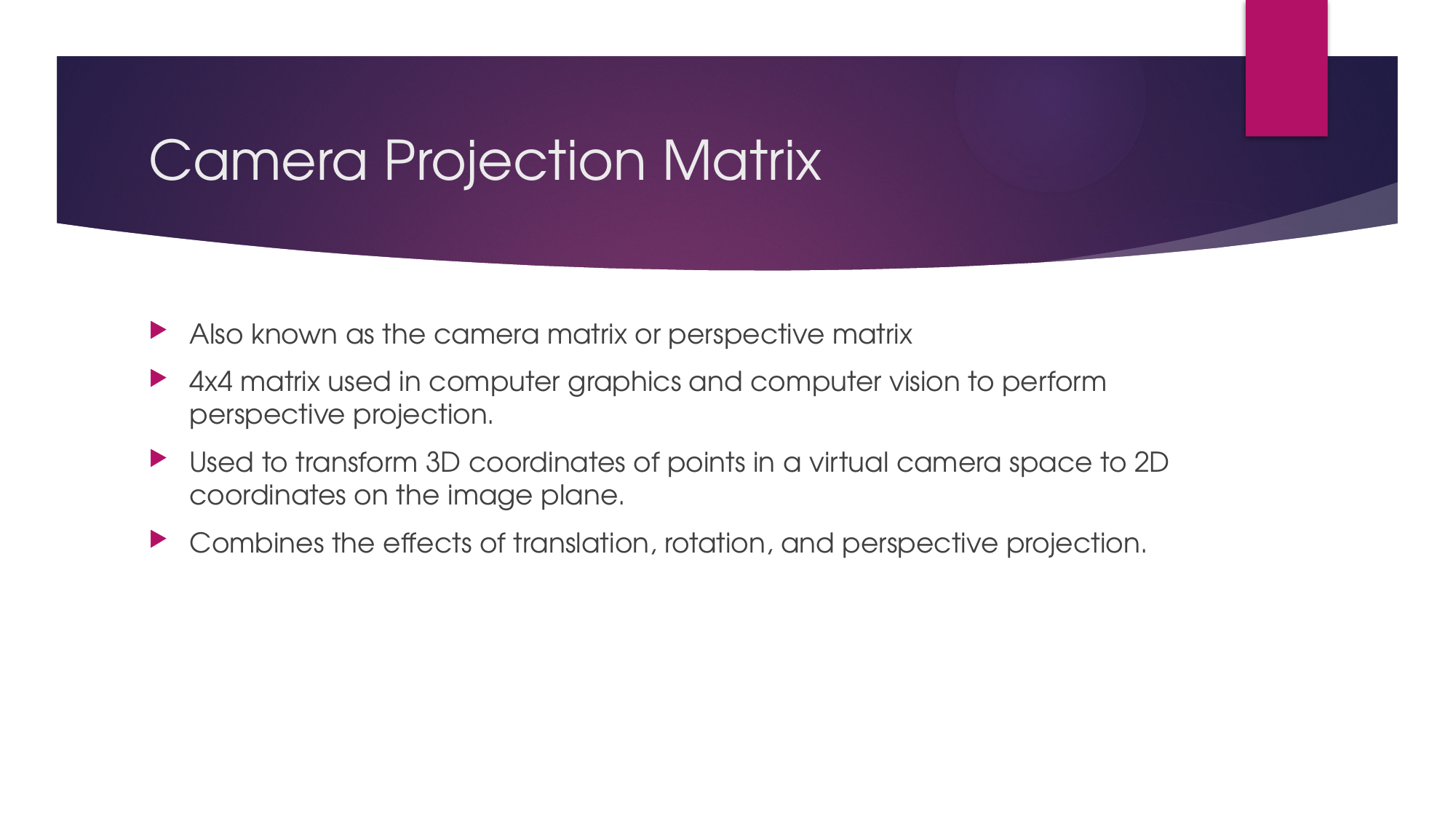

# Camera Projection Matrix
Also known as the camera matrix or perspective matrix
4x4 matrix used in computer graphics and computer vision to perform perspective projection.
Used to transform 3D coordinates of points in a virtual camera space to 2D coordinates on the image plane.
Combines the effects of translation, rotation, and perspective projection.